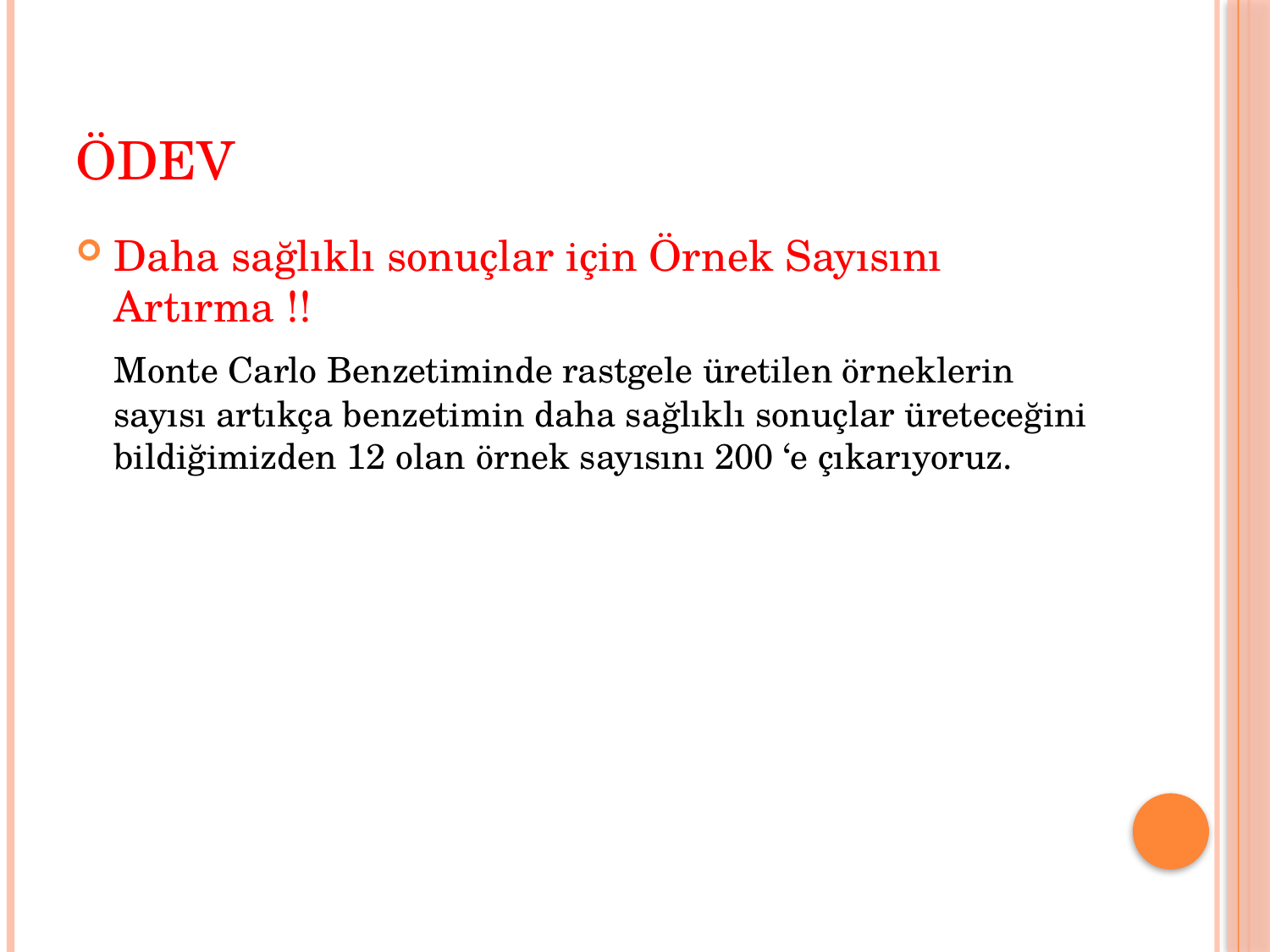

# ÖDEV
Daha sağlıklı sonuçlar için Örnek Sayısını Artırma !!
	Monte Carlo Benzetiminde rastgele üretilen örneklerin sayısı artıkça benzetimin daha sağlıklı sonuçlar üreteceğini bildiğimizden 12 olan örnek sayısını 200 ‘e çıkarıyoruz.